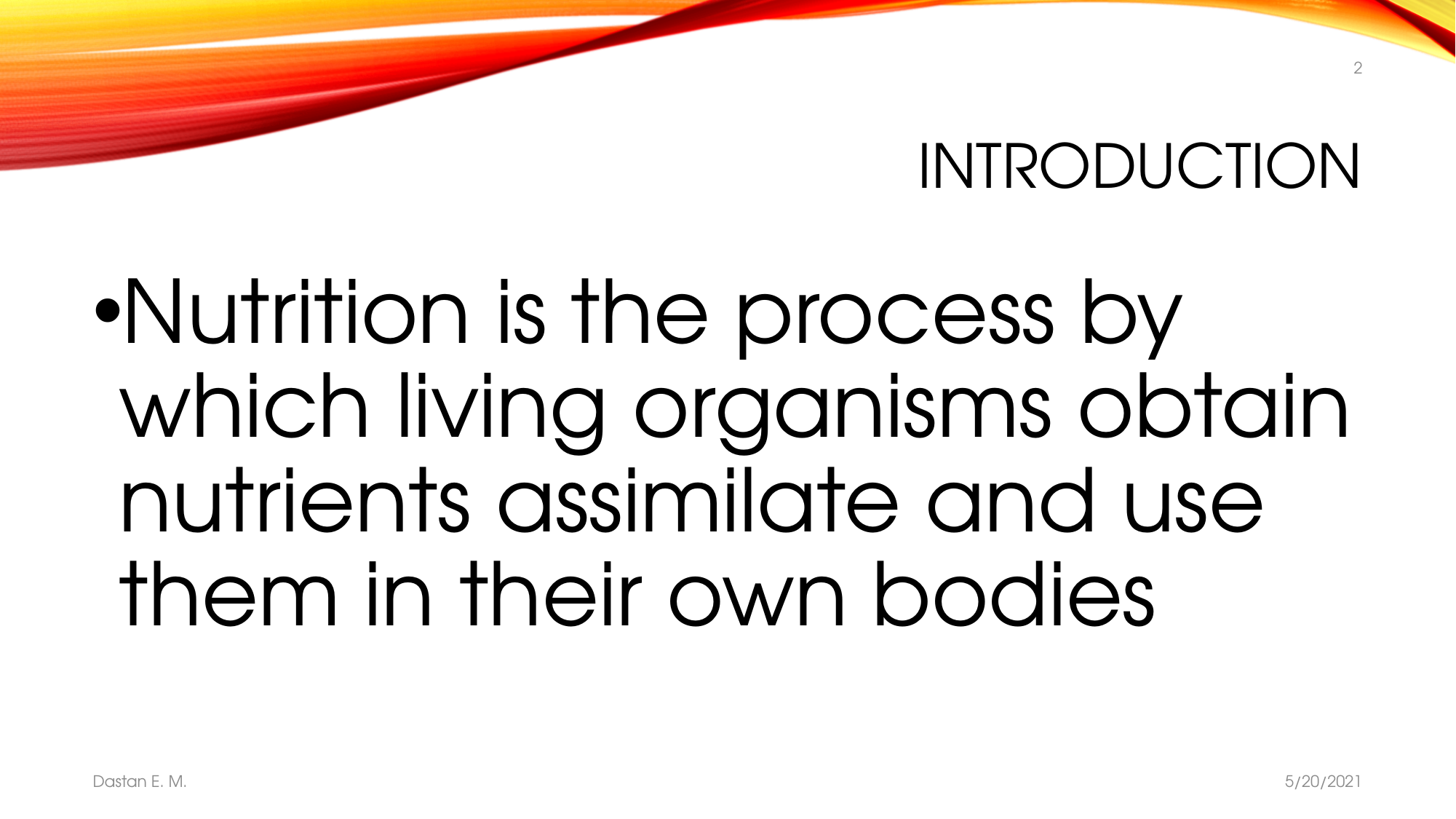

2
# introduction
Nutrition is the process by which living organisms obtain nutrients assimilate and use them in their own bodies
Dastan E. M.
5/20/2021